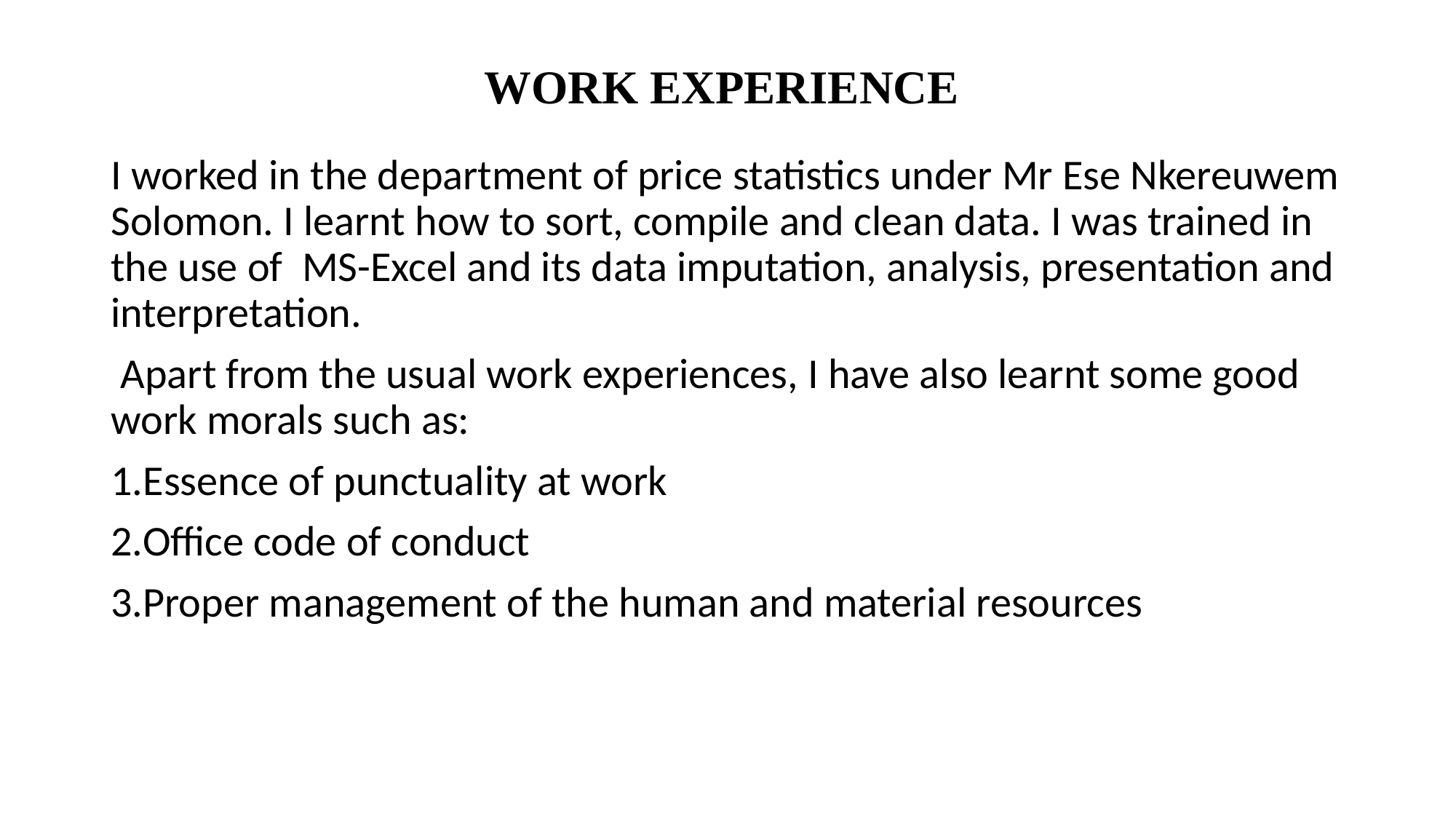

# WORK EXPERIENCE
I worked in the department of price statistics under Mr Ese Nkereuwem Solomon. I learnt how to sort, compile and clean data. I was trained in the use of  MS-Excel and its data imputation, analysis, presentation and interpretation.
 Apart from the usual work experiences, I have also learnt some good work morals such as:
1.Essence of punctuality at work
2.Office code of conduct
3.Proper management of the human and material resources